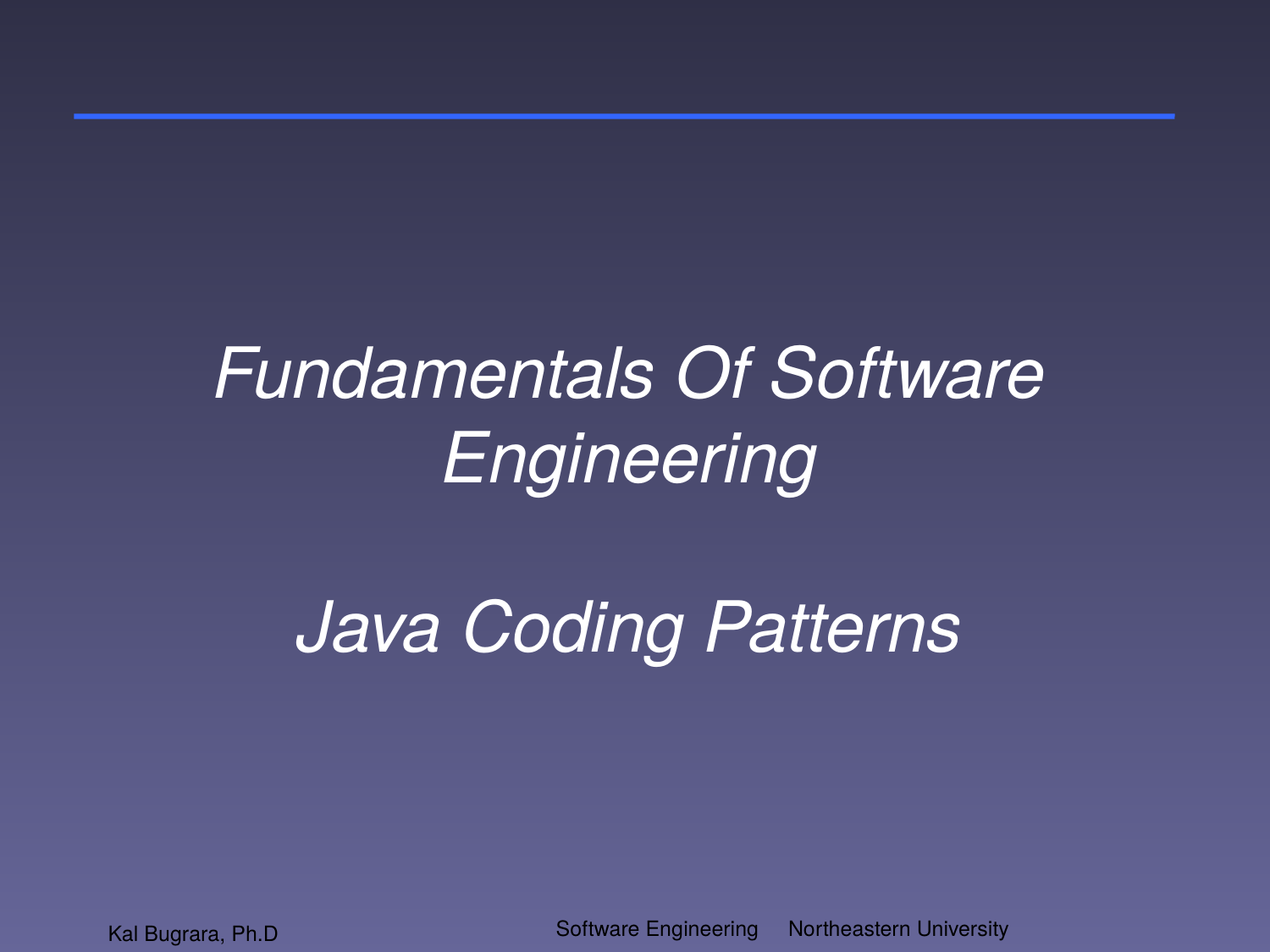

# Fundamentals Of Software Engineering Java Coding Patterns
Kal Bugrara, Ph.D
Software Engineering		     Northeastern University